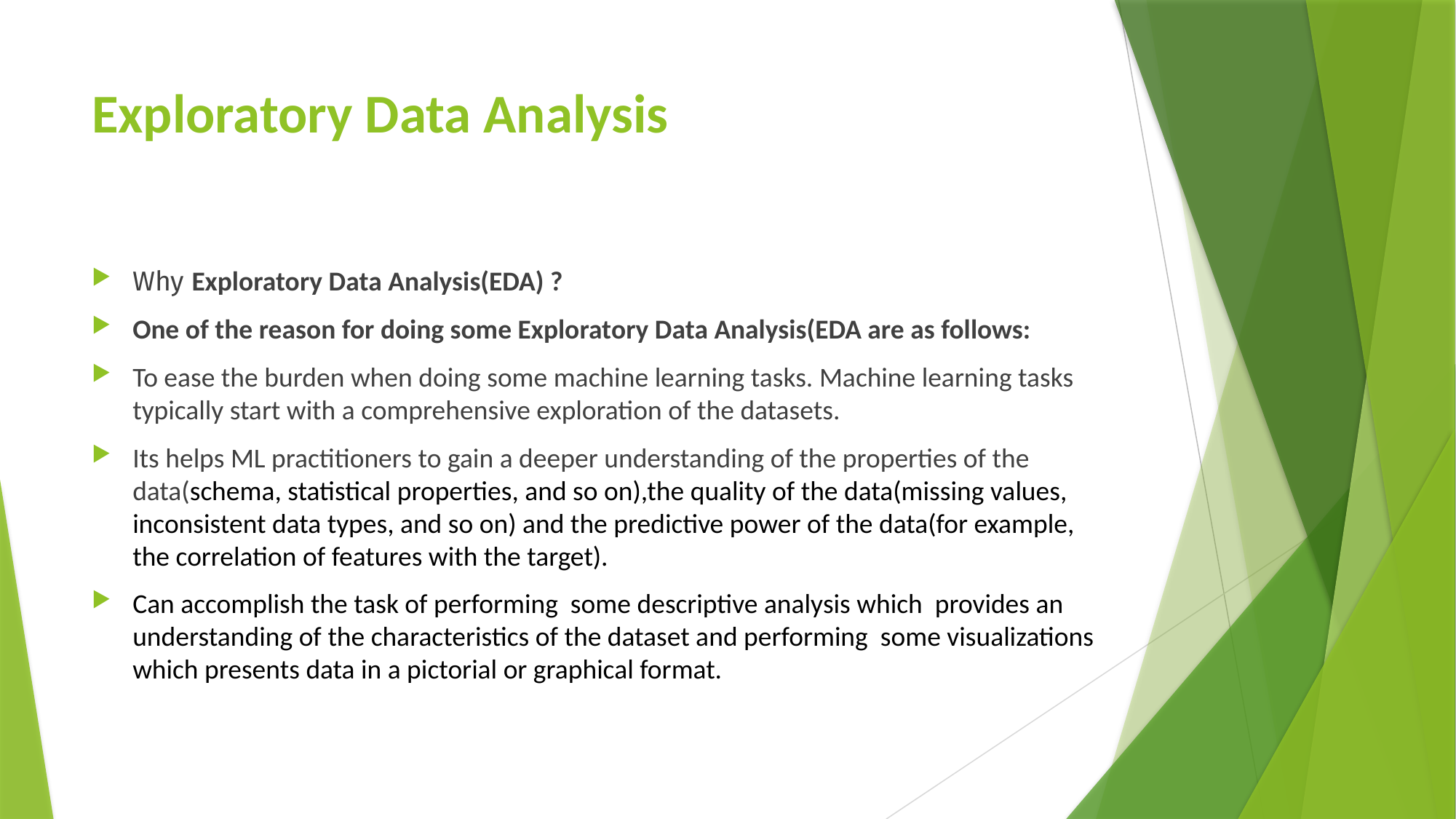

# Exploratory Data Analysis
Why Exploratory Data Analysis(EDA) ?
One of the reason for doing some Exploratory Data Analysis(EDA are as follows:
To ease the burden when doing some machine learning tasks. Machine learning tasks typically start with a comprehensive exploration of the datasets.
Its helps ML practitioners to gain a deeper understanding of the properties of the data(schema, statistical properties, and so on),the quality of the data(missing values, inconsistent data types, and so on) and the predictive power of the data(for example, the correlation of features with the target).
Can accomplish the task of performing  some descriptive analysis which  provides an understanding of the characteristics of the dataset and performing  some visualizations which presents data in a pictorial or graphical format.